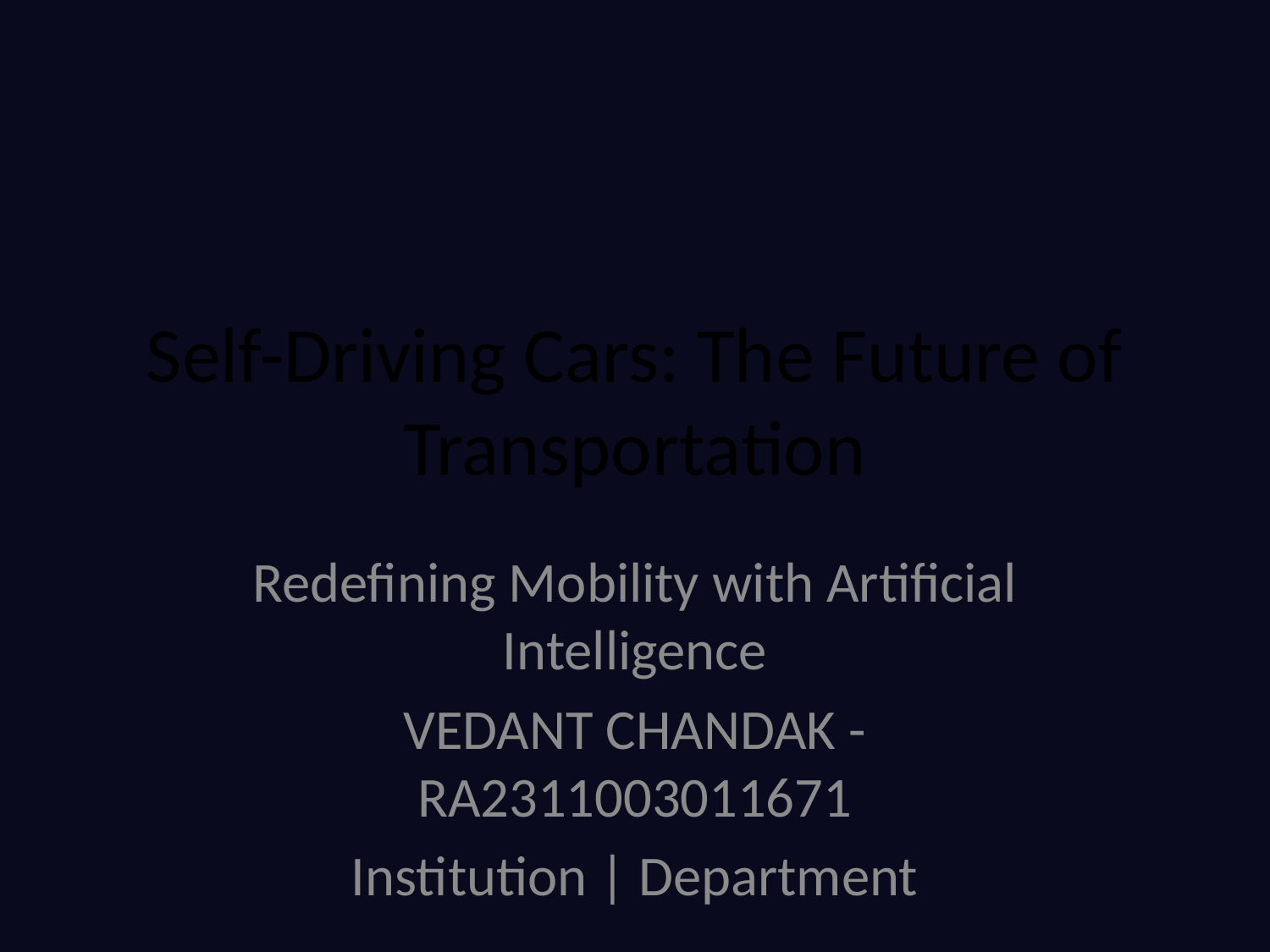

# Self-Driving Cars: The Future of Transportation
Redefining Mobility with Artificial Intelligence
VEDANT CHANDAK - RA2311003011671
Institution | Department